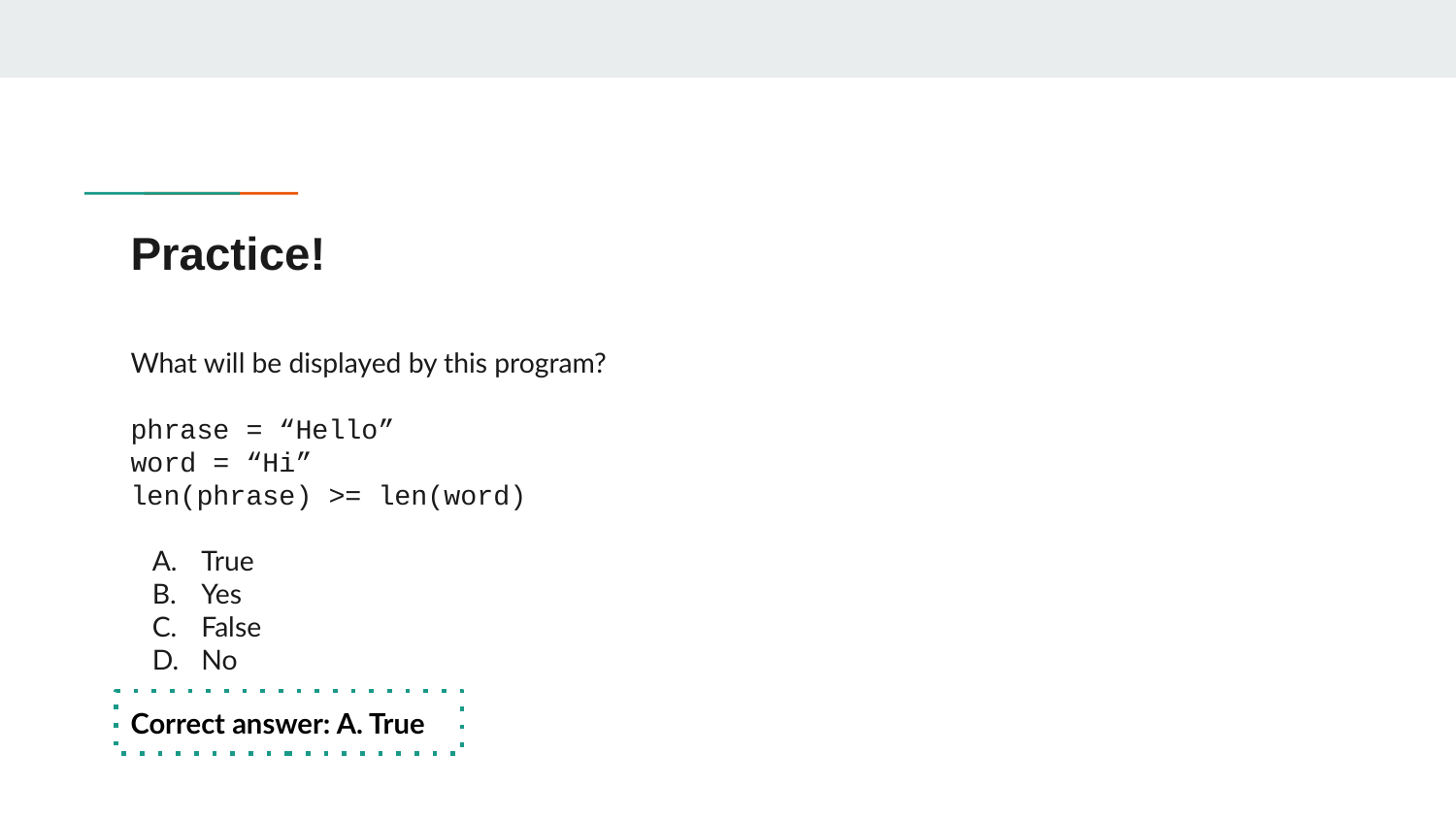

# Practice!
What will be displayed by this program?

phrase = “Hello”
word = “Hi”
len(phrase) >= len(word)

True
Yes
False
No
Correct answer: A. True